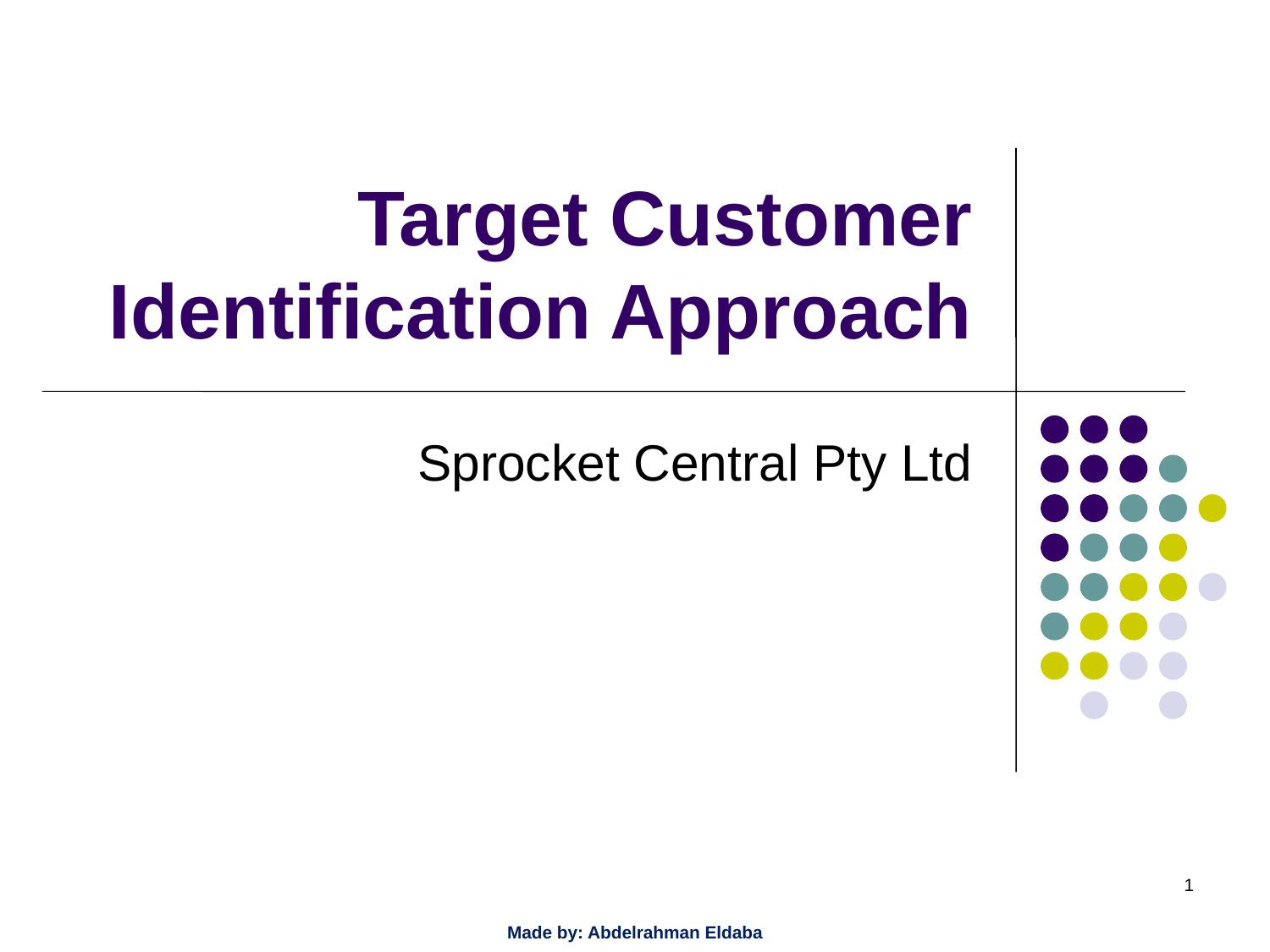

# Target Customer Identification Approach
Sprocket Central Pty Ltd
1
Made by: Abdelrahman Eldaba